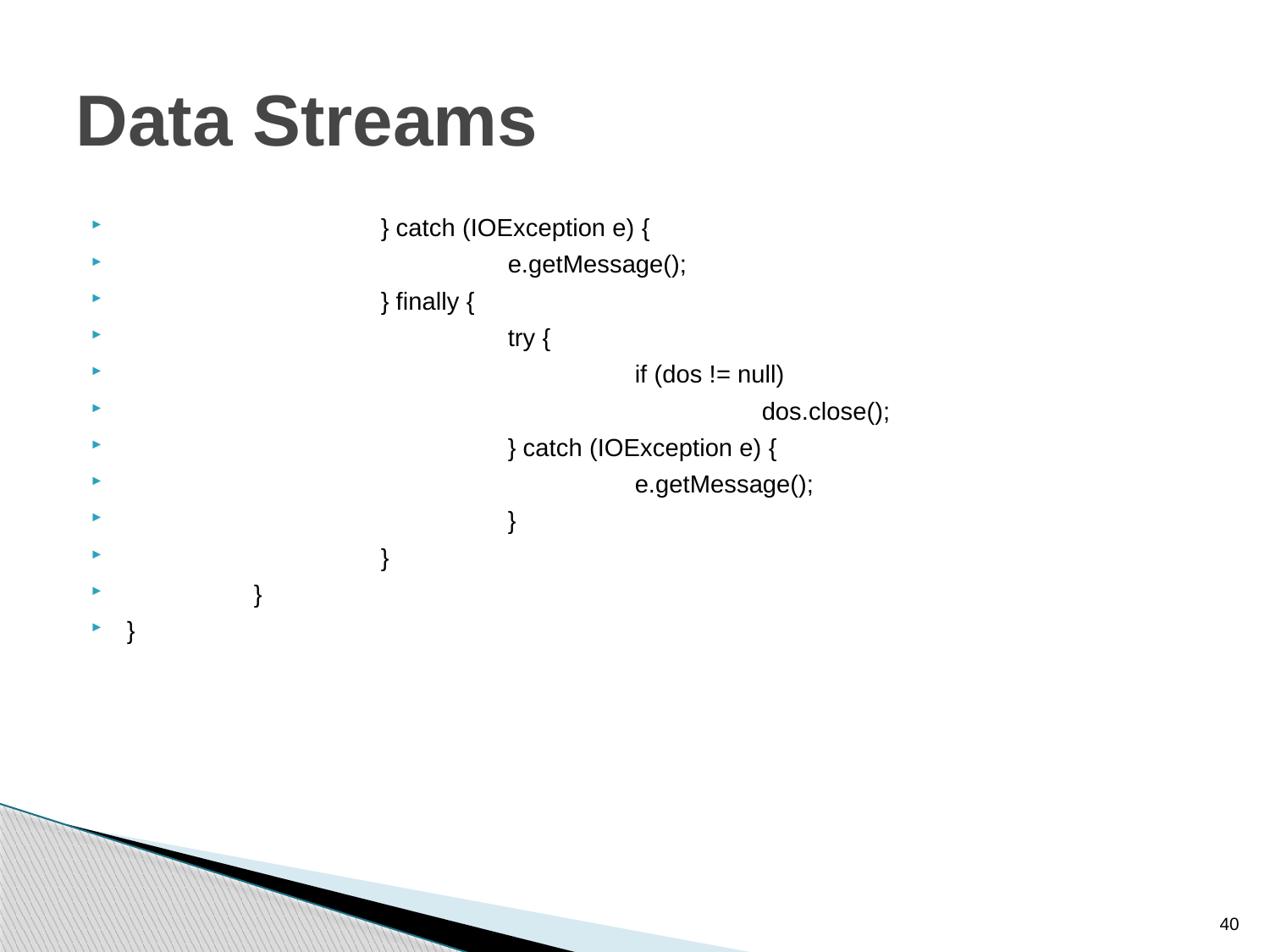

# Data Streams
		} catch (IOException e) {
			e.getMessage();
		} finally {
			try {
				if (dos != null)
					dos.close();
			} catch (IOException e) {
				e.getMessage();
			}
		}
	}
}

40